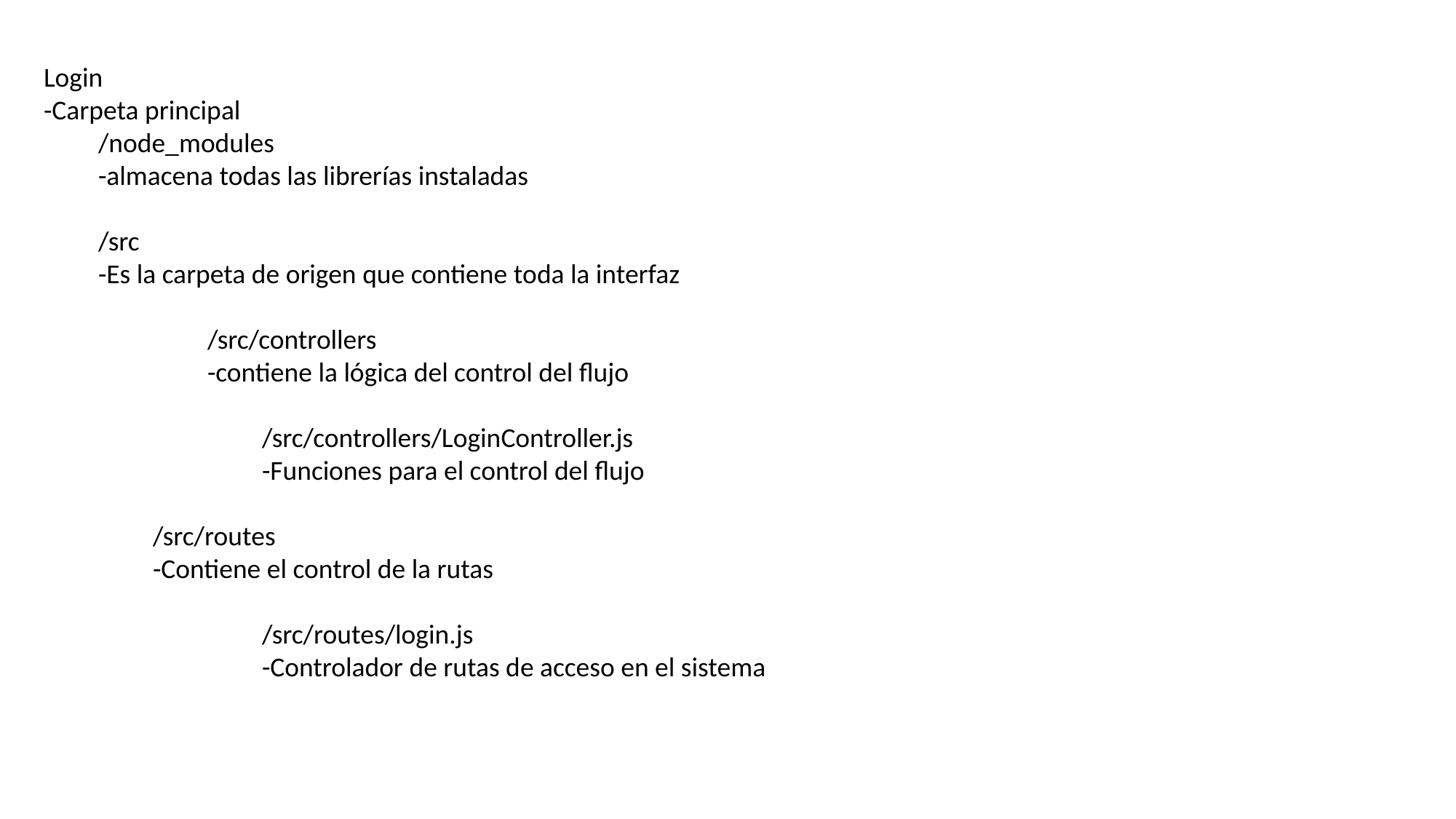

Login
-Carpeta principal
/node_modules
-almacena todas las librerías instaladas

/src
-Es la carpeta de origen que contiene toda la interfaz

	/src/controllers
	-contiene la lógica del control del flujo

	/src/controllers/LoginController.js
	-Funciones para el control del flujo

/src/routes
-Contiene el control de la rutas

	/src/routes/login.js
	-Controlador de rutas de acceso en el sistema